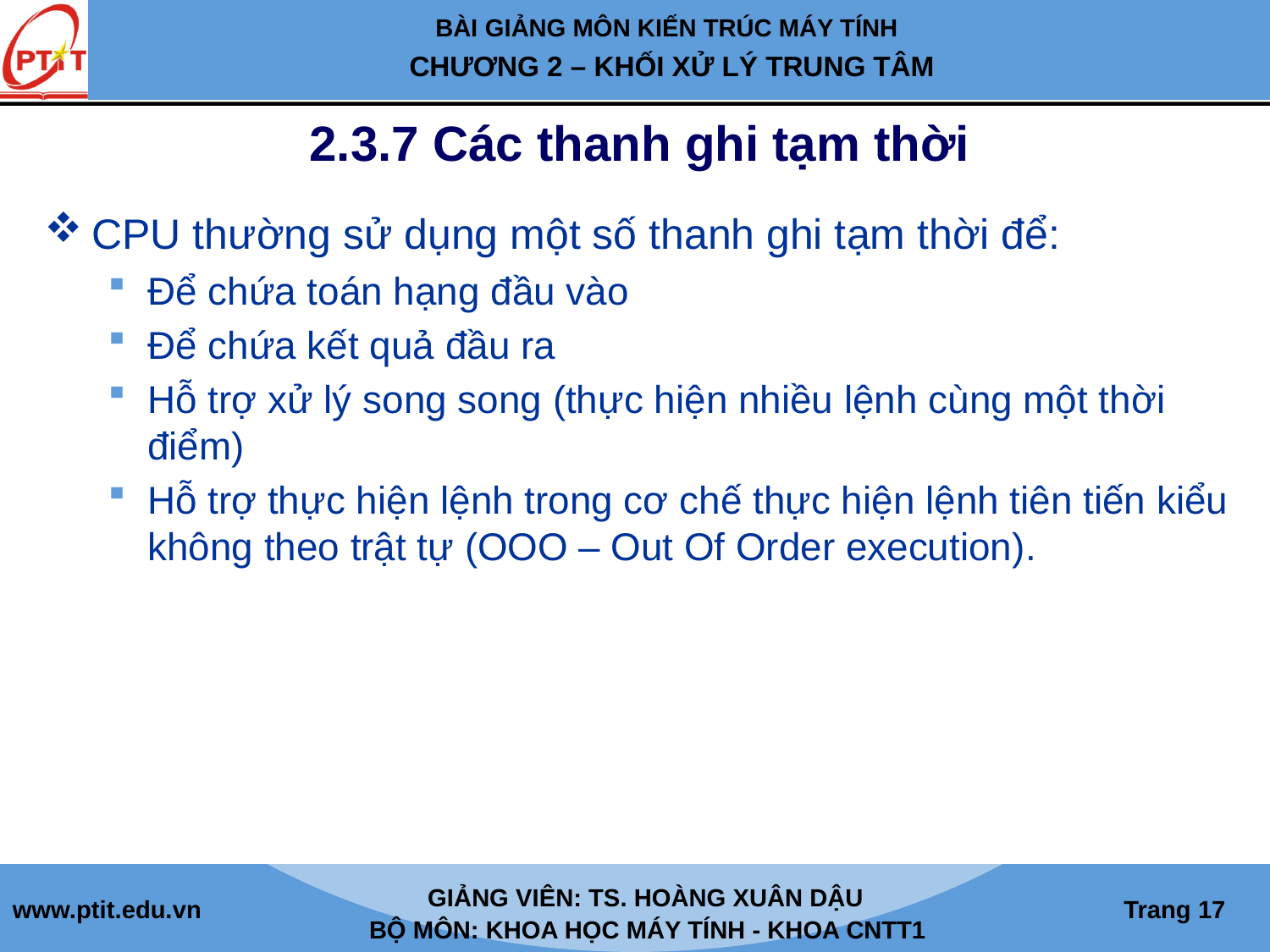

# 2.3.7 Các thanh ghi tạm thời
CPU thường sử dụng một số thanh ghi tạm thời để:
Để chứa toán hạng đầu vào
Để chứa kết quả đầu ra
Hỗ trợ xử lý song song (thực hiện nhiều lệnh cùng một thời điểm)
Hỗ trợ thực hiện lệnh trong cơ chế thực hiện lệnh tiên tiến kiểu không theo trật tự (OOO – Out Of Order execution).